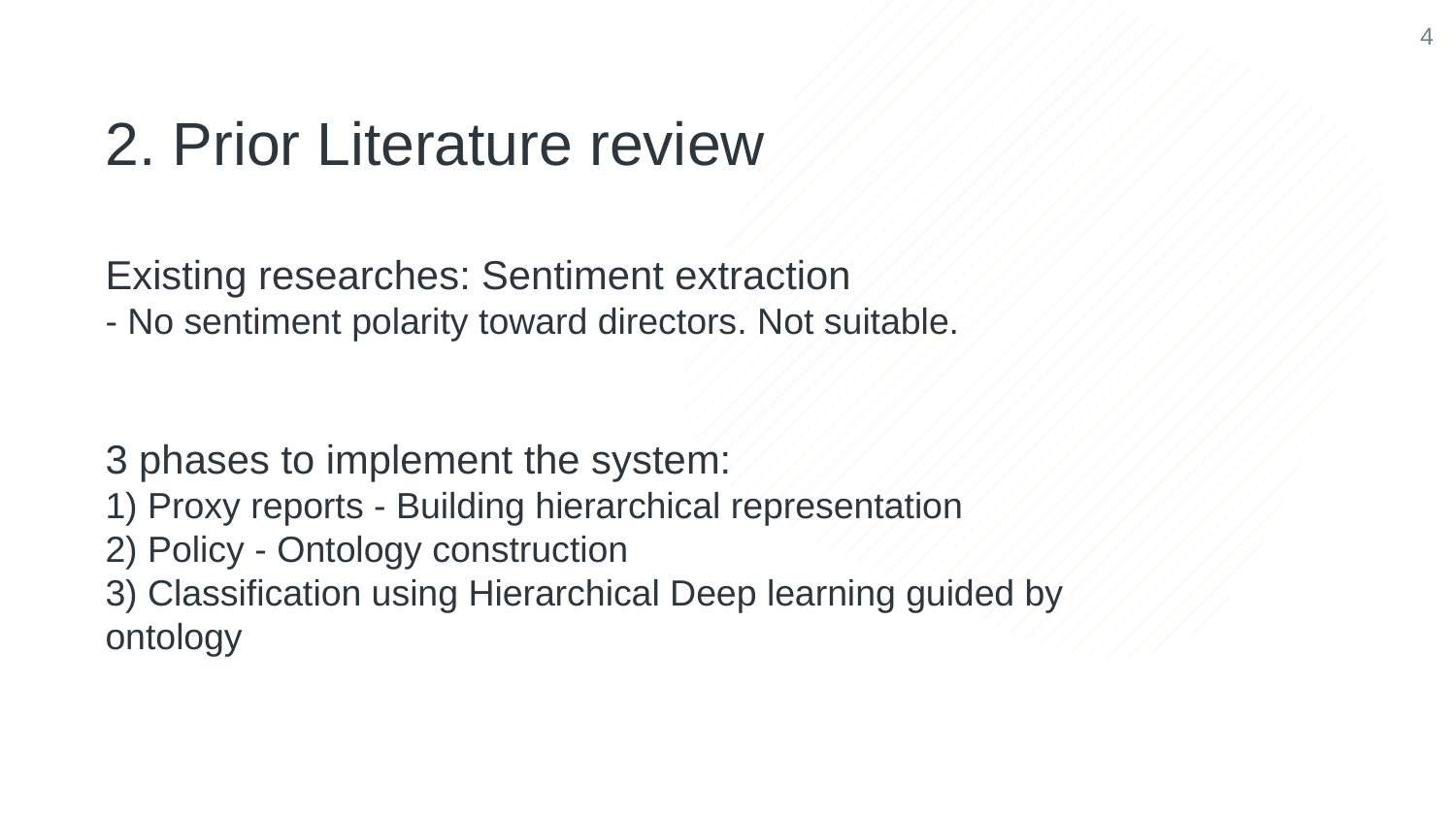

4
2. Prior Literature review

Existing researches: Sentiment extraction
- No sentiment polarity toward directors. Not suitable.

3 phases to implement the system:
1) Proxy reports - Building hierarchical representation
2) Policy - Ontology construction
3) Classification using Hierarchical Deep learning guided by ontology